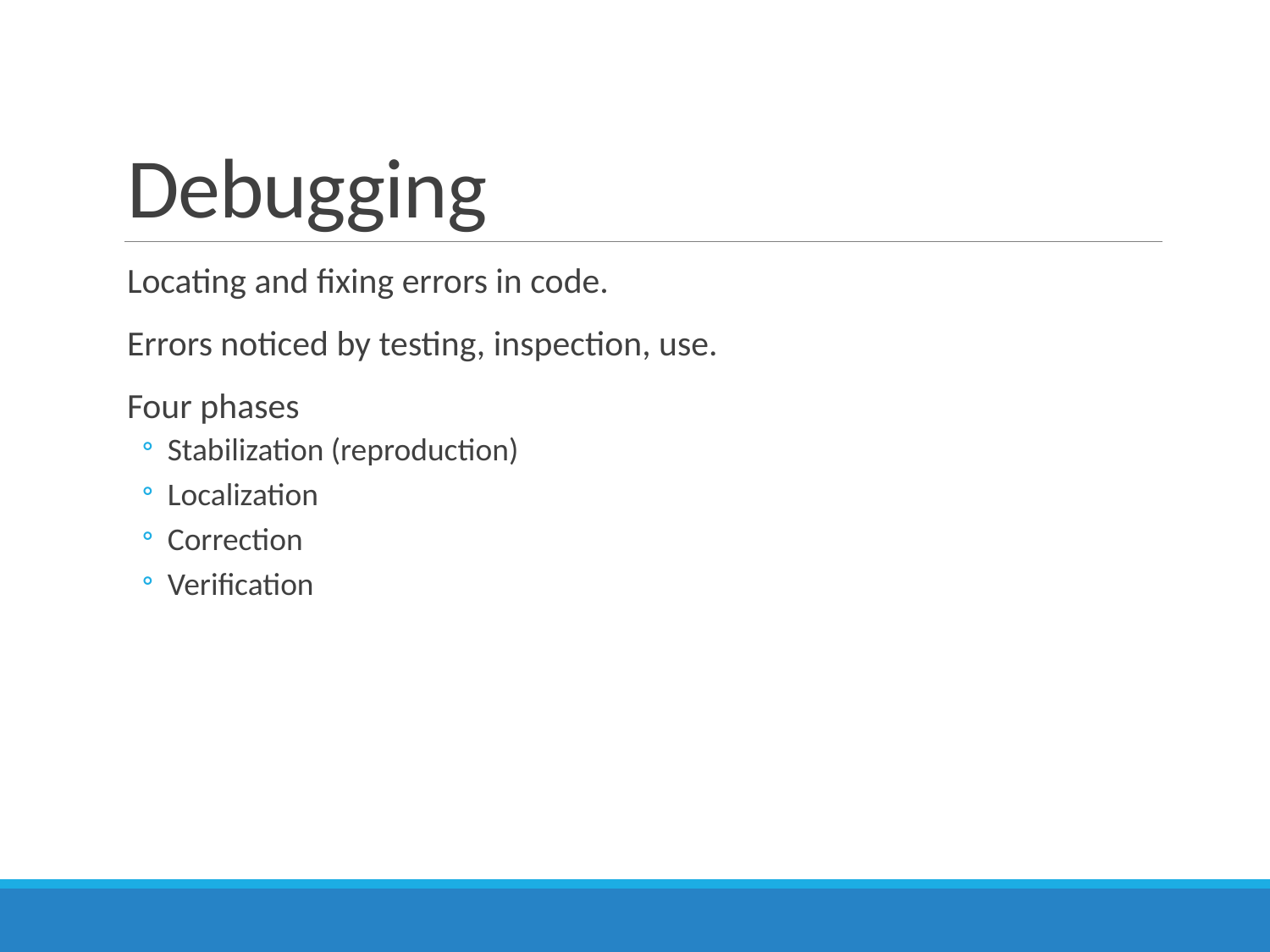

# Debugging
Locating and fixing errors in code.
Errors noticed by testing, inspection, use.
Four phases
Stabilization (reproduction)
Localization
Correction
Verification